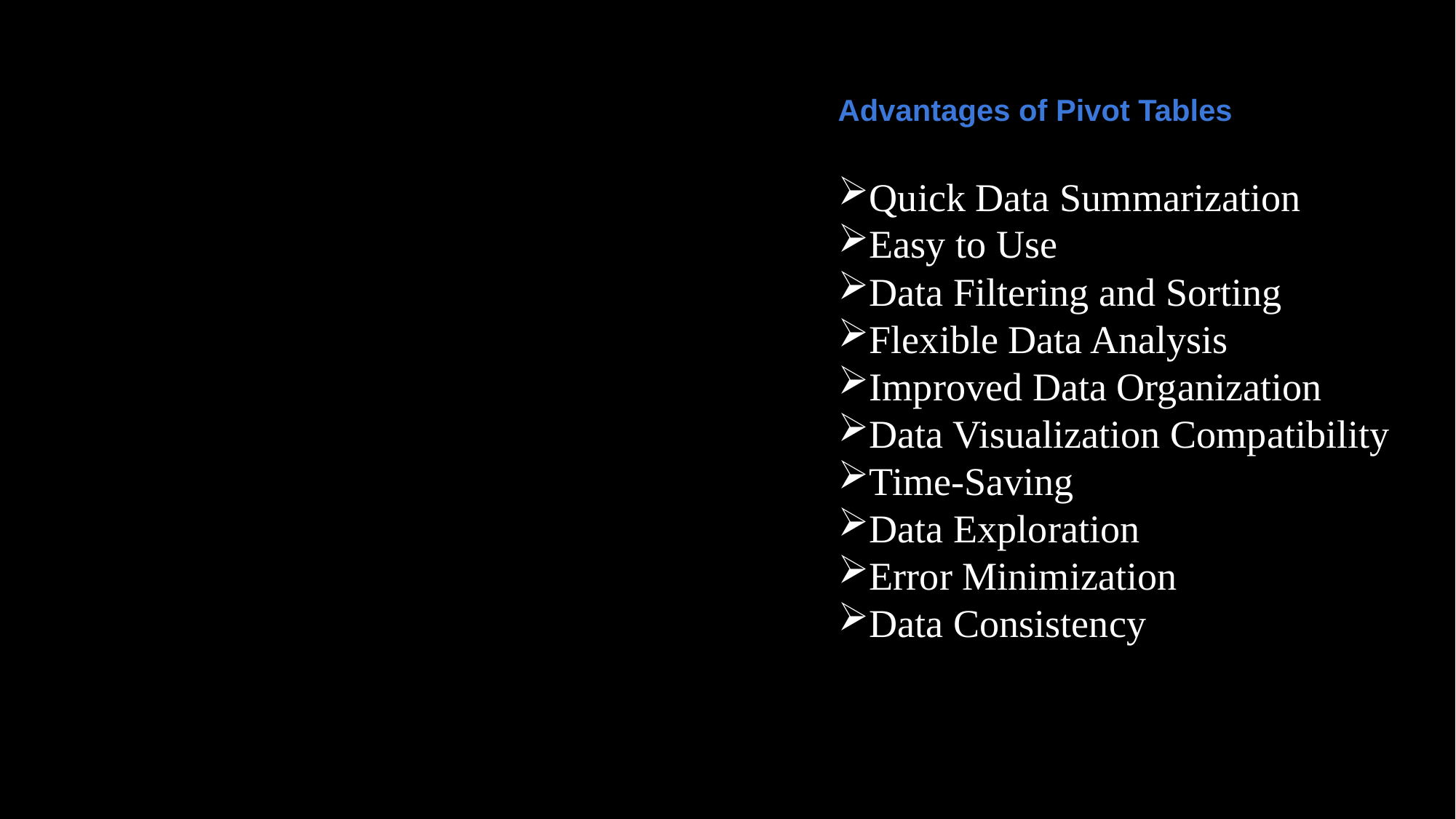

# Advantages of Pivot Tables

Quick Data Summarization
Easy to Use
Data Filtering and Sorting
Flexible Data Analysis
Improved Data Organization
Data Visualization Compatibility
Time-Saving
Data Exploration
Error Minimization
Data Consistency